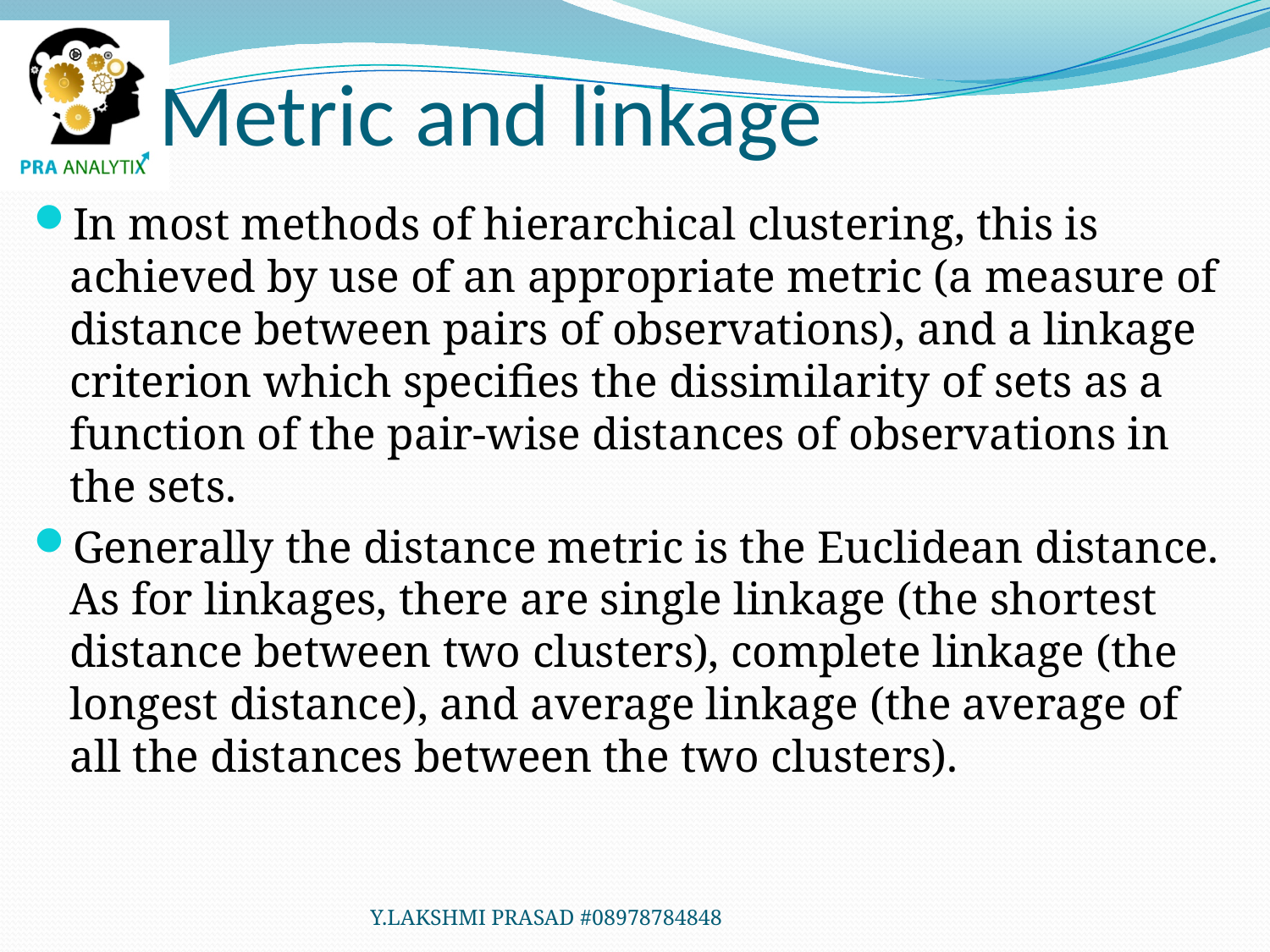

# Metric and linkage
In most methods of hierarchical clustering, this is achieved by use of an appropriate metric (a measure of distance between pairs of observations), and a linkage criterion which specifies the dissimilarity of sets as a function of the pair-wise distances of observations in the sets.
Generally the distance metric is the Euclidean distance. As for linkages, there are single linkage (the shortest distance between two clusters), complete linkage (the longest distance), and average linkage (the average of all the distances between the two clusters).

Y.LAKSHMI PRASAD #08978784848